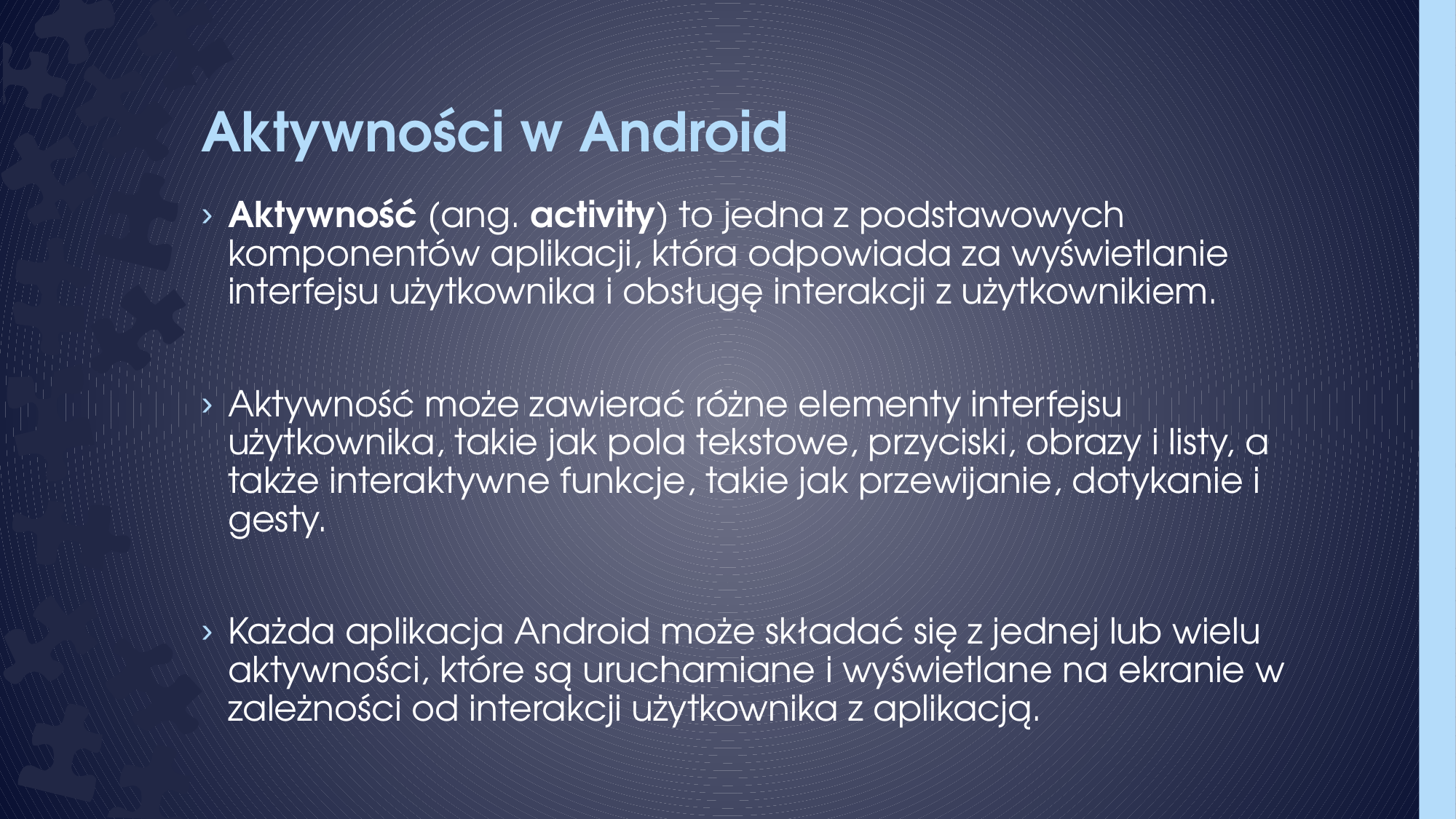

# Aktywności w Android
Aktywność (ang. activity) to jedna z podstawowych komponentów aplikacji, która odpowiada za wyświetlanie interfejsu użytkownika i obsługę interakcji z użytkownikiem.

Aktywność może zawierać różne elementy interfejsu użytkownika, takie jak pola tekstowe, przyciski, obrazy i listy, a także interaktywne funkcje, takie jak przewijanie, dotykanie i gesty.

Każda aplikacja Android może składać się z jednej lub wielu aktywności, które są uruchamiane i wyświetlane na ekranie w zależności od interakcji użytkownika z aplikacją.